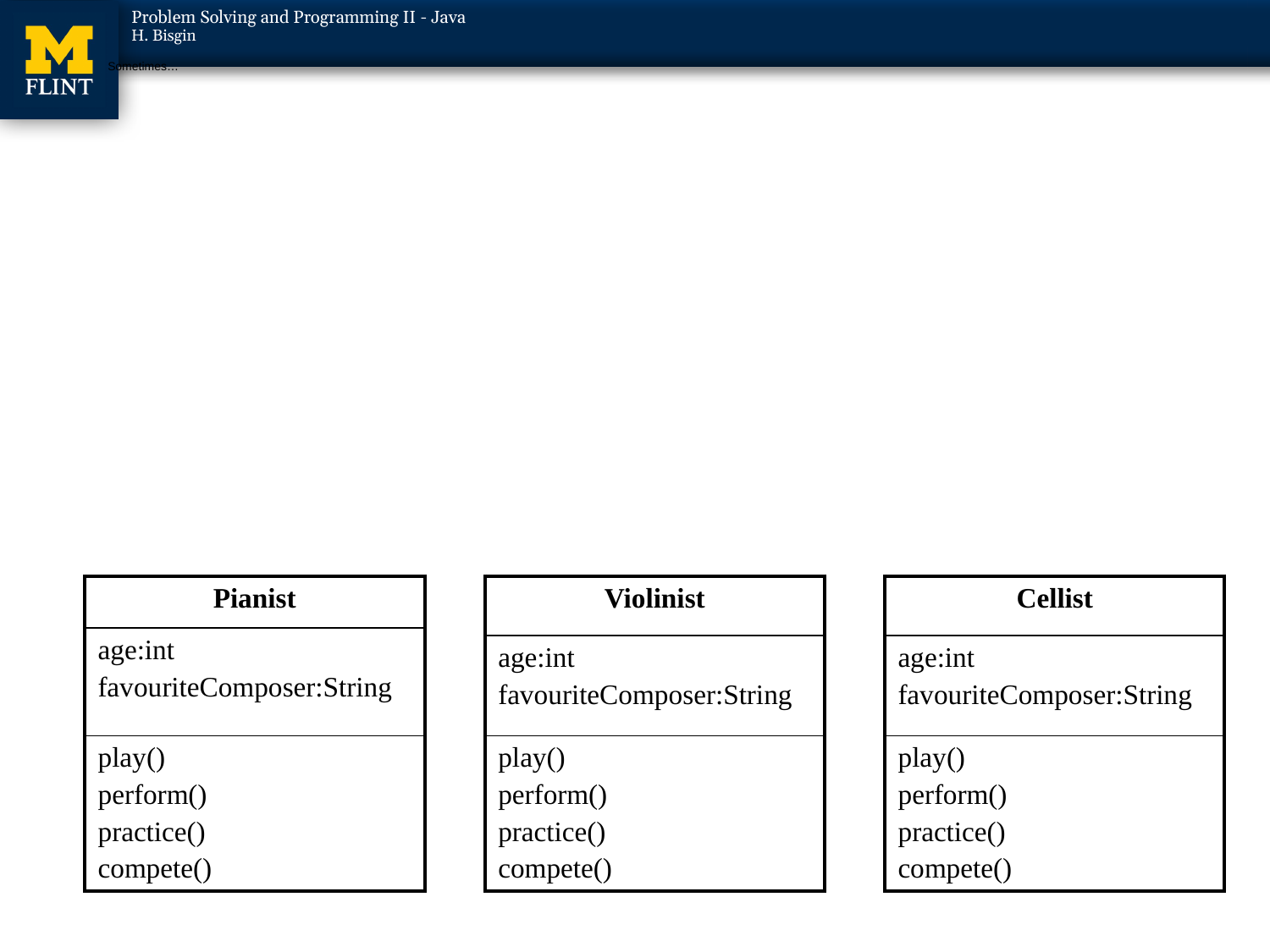

# Sometimes…

| Pianist |
| --- |
| age:int favouriteComposer:String |
| play() perform() practice() compete() |
| Violinist |
| --- |
| age:int favouriteComposer:String |
| play() perform() practice() compete() |
| Cellist |
| --- |
| age:int favouriteComposer:String |
| play() perform() practice() compete() |